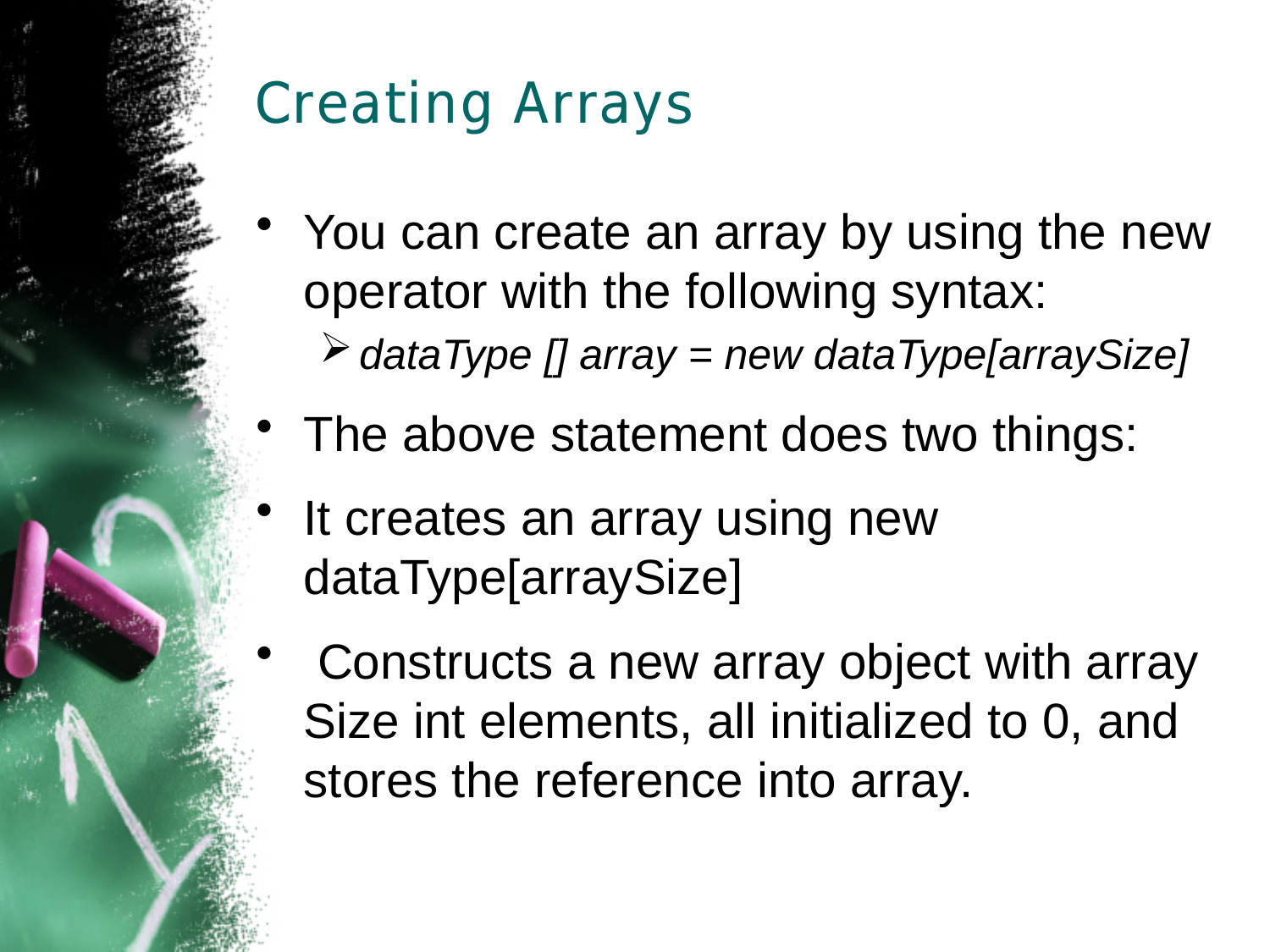

# Creating Arrays
You can create an array by using the new operator with the following syntax:
dataType [] array = new dataType[arraySize]
The above statement does two things:
It creates an array using new dataType[arraySize]
 Constructs a new array object with array Size int elements, all initialized to 0, and stores the reference into array.